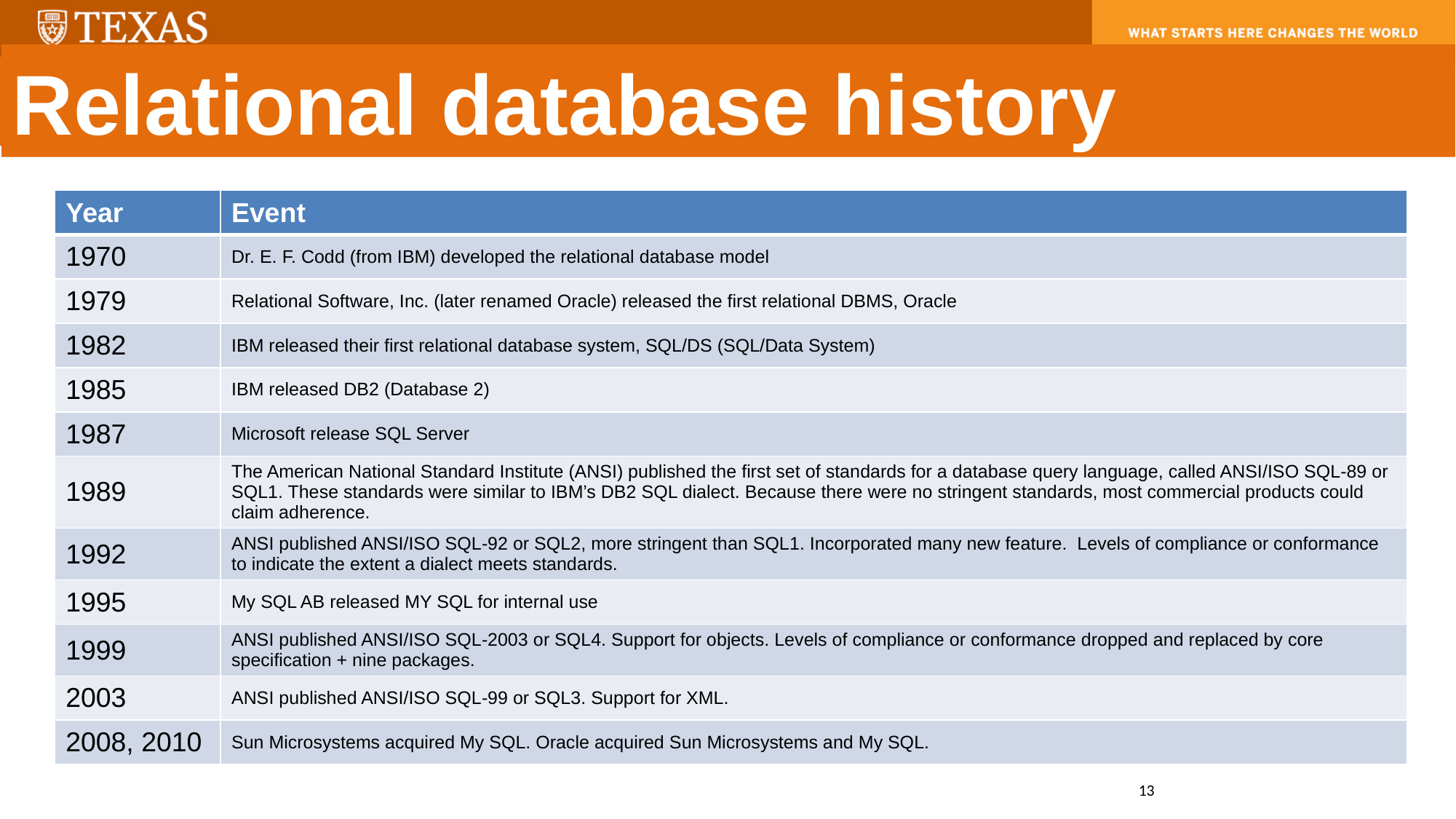

Relational database history

| Year | Event |
| --- | --- |
| 1970 | Dr. E. F. Codd (from IBM) developed the relational database model |
| 1979 | Relational Software, Inc. (later renamed Oracle) released the first relational DBMS, Oracle |
| 1982 | IBM released their first relational database system, SQL/DS (SQL/Data System) |
| 1985 | IBM released DB2 (Database 2) |
| 1987 | Microsoft release SQL Server |
| 1989 | The American National Standard Institute (ANSI) published the first set of standards for a database query language, called ANSI/ISO SQL-89 or SQL1. These standards were similar to IBM’s DB2 SQL dialect. Because there were no stringent standards, most commercial products could claim adherence. |
| 1992 | ANSI published ANSI/ISO SQL-92 or SQL2, more stringent than SQL1. Incorporated many new feature. Levels of compliance or conformance to indicate the extent a dialect meets standards. |
| 1995 | My SQL AB released MY SQL for internal use |
| 1999 | ANSI published ANSI/ISO SQL-2003 or SQL4. Support for objects. Levels of compliance or conformance dropped and replaced by core specification + nine packages. |
| 2003 | ANSI published ANSI/ISO SQL-99 or SQL3. Support for XML. |
| 2008, 2010 | Sun Microsystems acquired My SQL. Oracle acquired Sun Microsystems and My SQL. |
13